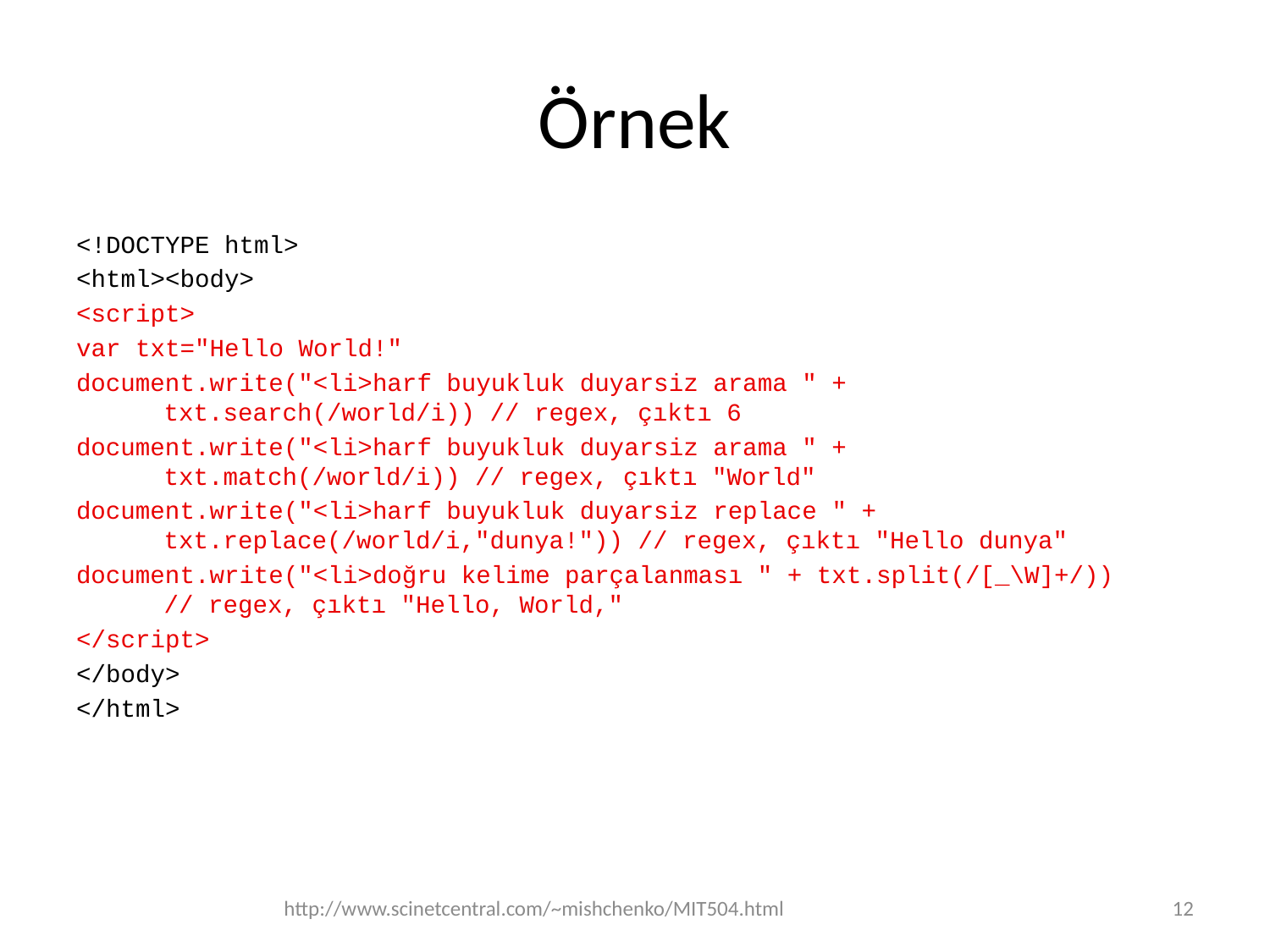

# Örnek
<!DOCTYPE html>
<html><body>
<script>
var txt="Hello World!"
document.write("<li>harf buyukluk duyarsiz arama " + txt.search(/world/i)) // regex, çıktı 6
document.write("<li>harf buyukluk duyarsiz arama " + txt.match(/world/i)) // regex, çıktı "World"
document.write("<li>harf buyukluk duyarsiz replace " + txt.replace(/world/i,"dunya!")) // regex, çıktı "Hello dunya"
document.write("<li>doğru kelime parçalanması " + txt.split(/[_\W]+/))
// regex, çıktı "Hello, World,"
</script>
</body>
</html>

http://www.scinetcentral.com/~mishchenko/MIT504.html
12